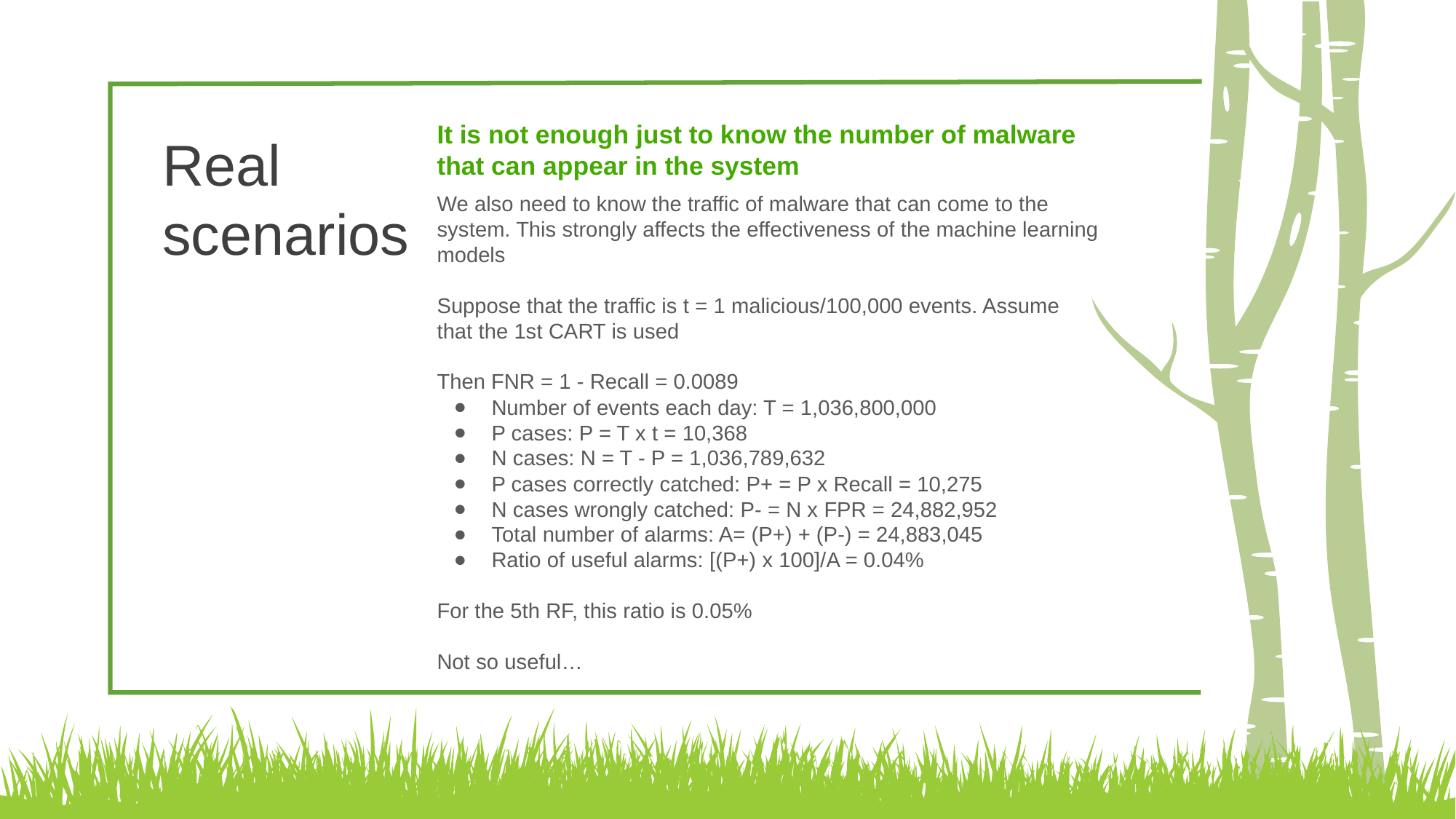

It is not enough just to know the number of malware that can appear in the system
We also need to know the traffic of malware that can come to the system. This strongly affects the effectiveness of the machine learning models

Suppose that the traffic is t = 1 malicious/100,000 events. Assume that the 1st CART is used

Then FNR = 1 - Recall = 0.0089
Number of events each day: T = 1,036,800,000
P cases: P = T x t = 10,368
N cases: N = T - P = 1,036,789,632
P cases correctly catched: P+ = P x Recall = 10,275
N cases wrongly catched: P- = N x FPR = 24,882,952
Total number of alarms: A= (P+) + (P-) = 24,883,045
Ratio of useful alarms: [(P+) x 100]/A = 0.04%

For the 5th RF, this ratio is 0.05%

Not so useful…
Real scenarios